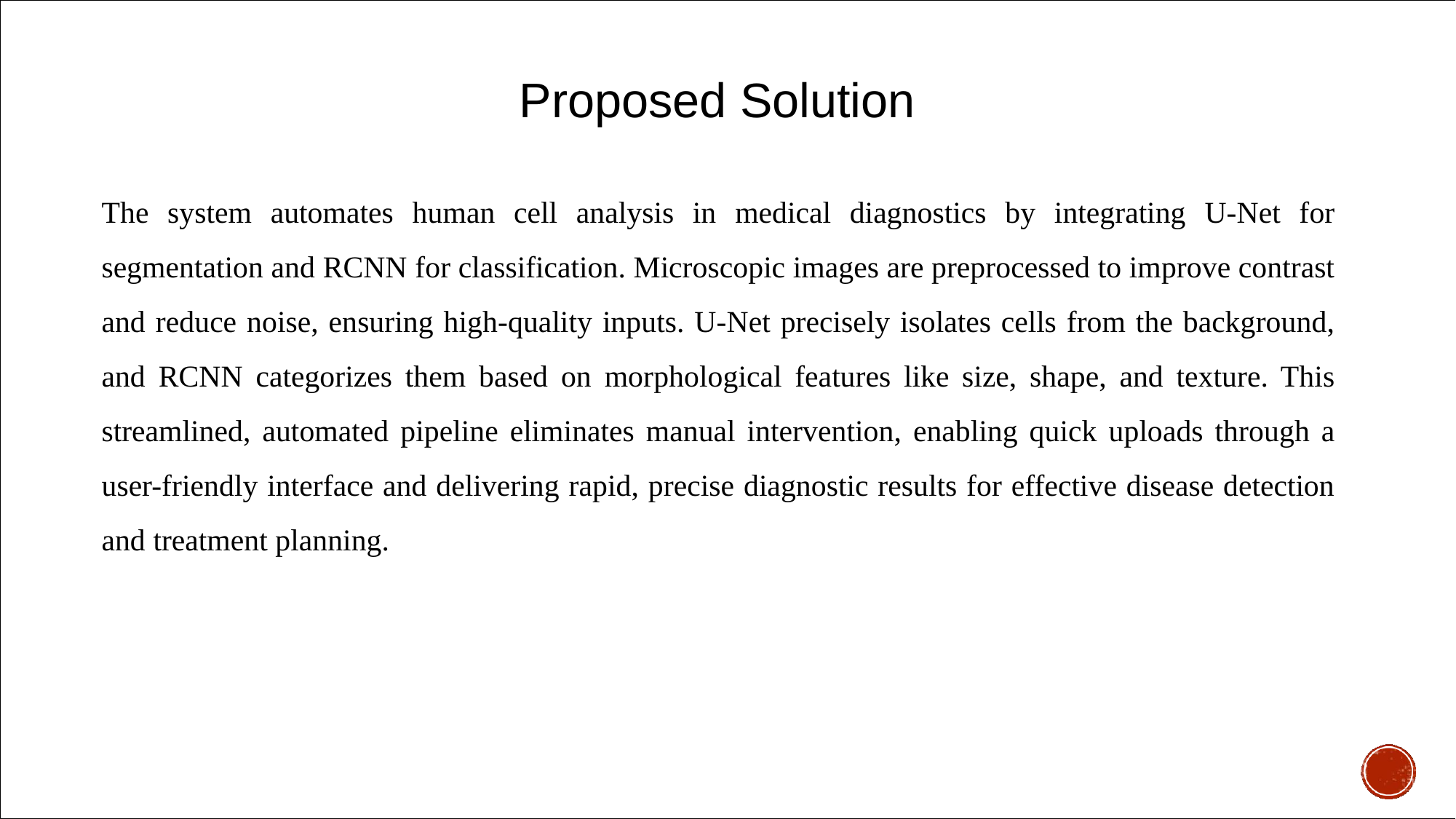

Proposed Solution
The system automates human cell analysis in medical diagnostics by integrating U-Net for segmentation and RCNN for classification. Microscopic images are preprocessed to improve contrast and reduce noise, ensuring high-quality inputs. U-Net precisely isolates cells from the background, and RCNN categorizes them based on morphological features like size, shape, and texture. This streamlined, automated pipeline eliminates manual intervention, enabling quick uploads through a user-friendly interface and delivering rapid, precise diagnostic results for effective disease detection and treatment planning.